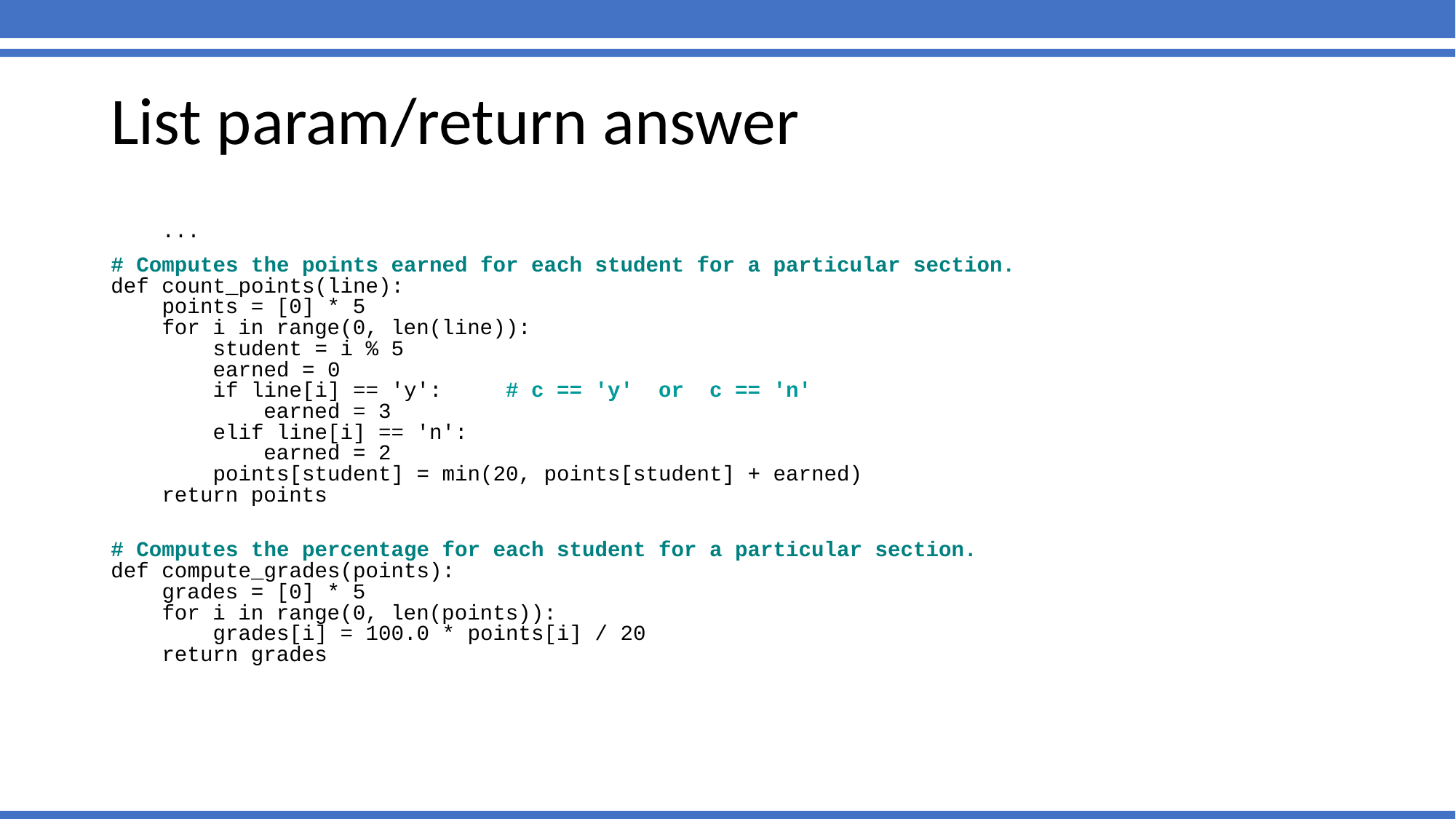

List param/return answer
    ...

# Computes the points earned for each student for a particular section.
def count_points(line):
    points = [0] * 5
    for i in range(0, len(line)):
        student = i % 5
        earned = 0
        if line[i] == 'y':     # c == 'y'  or  c == 'n'
            earned = 3
        elif line[i] == 'n':
            earned = 2
        points[student] = min(20, points[student] + earned)
    return points

# Computes the percentage for each student for a particular section.
def compute_grades(points):
    grades = [0] * 5
    for i in range(0, len(points)):
        grades[i] = 100.0 * points[i] / 20
    return grades